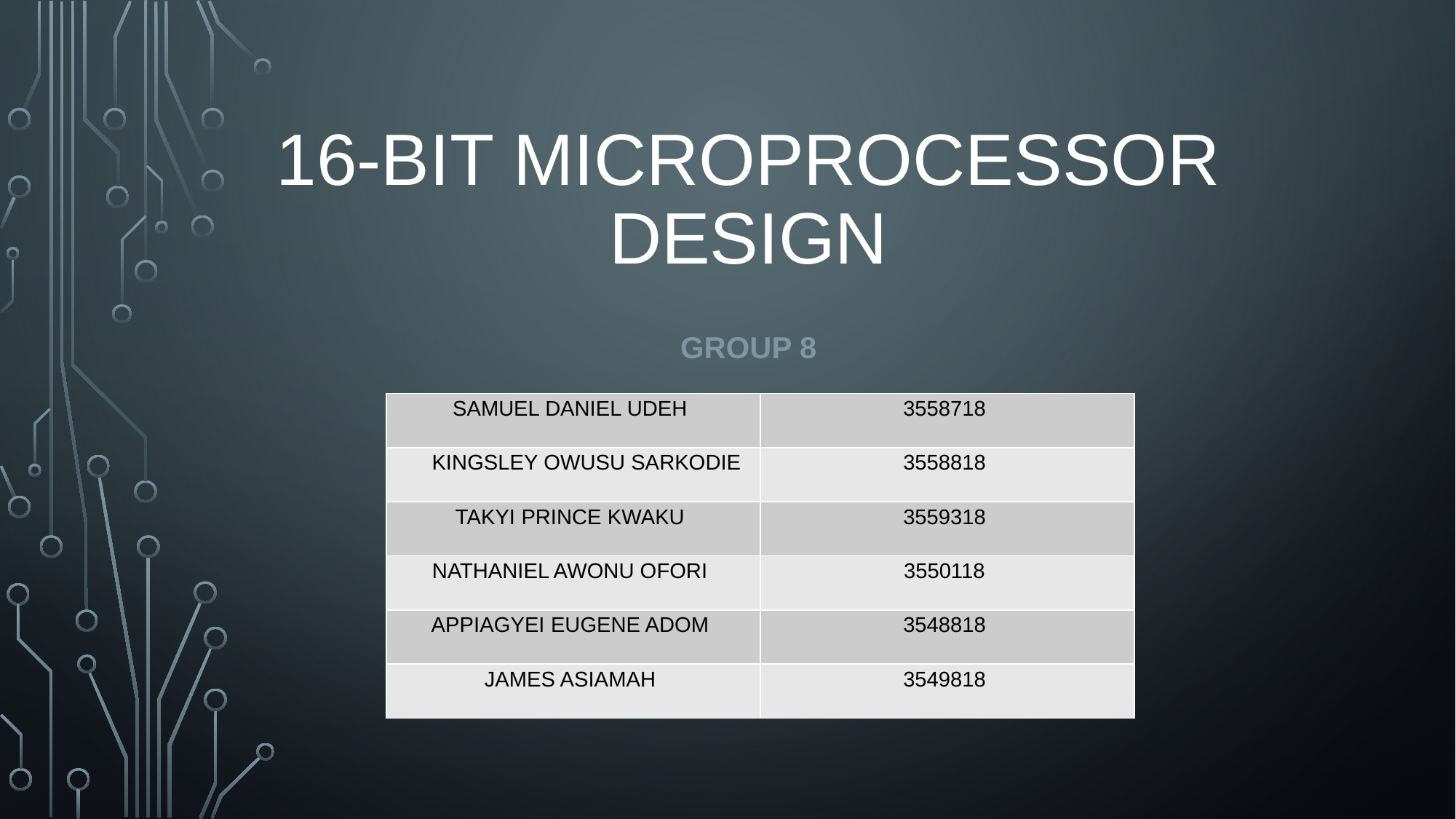

# 16-bit microprocessor design
Group 8

| SAMUEL DANIEL UDEH | 3558718 |
| --- | --- |
| KINGSLEY OWUSU SARKODIE | 3558818 |
| TAKYI PRINCE KWAKU | 3559318 |
| NATHANIEL AWONU OFORI | 3550118 |
| APPIAGYEI EUGENE ADOM | 3548818 |
| JAMES ASIAMAH | 3549818 |